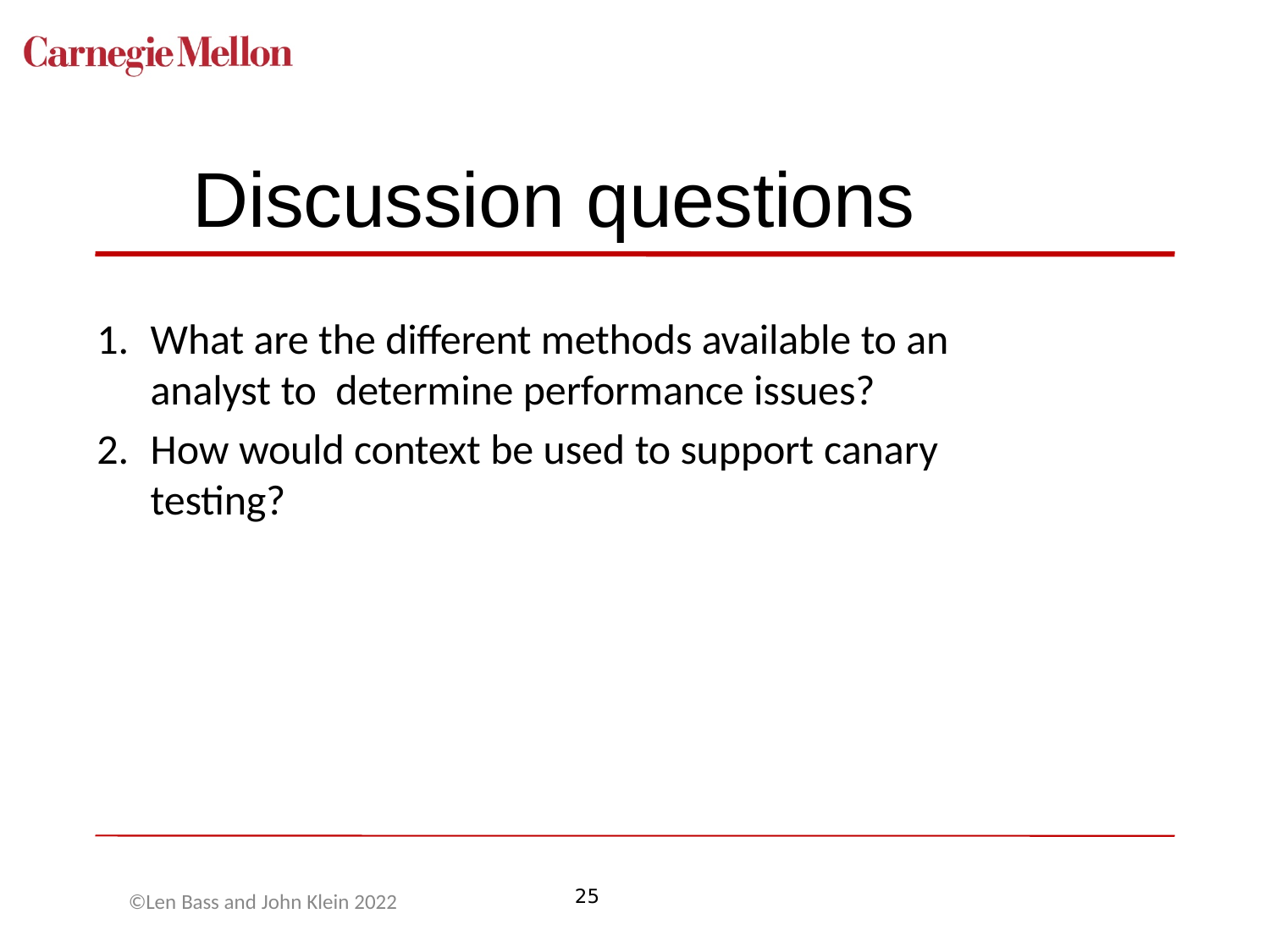

# Discussion questions
What are the different methods available to an analyst to  determine performance issues?
How would context be used to support canary testing?
©Len Bass and John Klein 2022
25